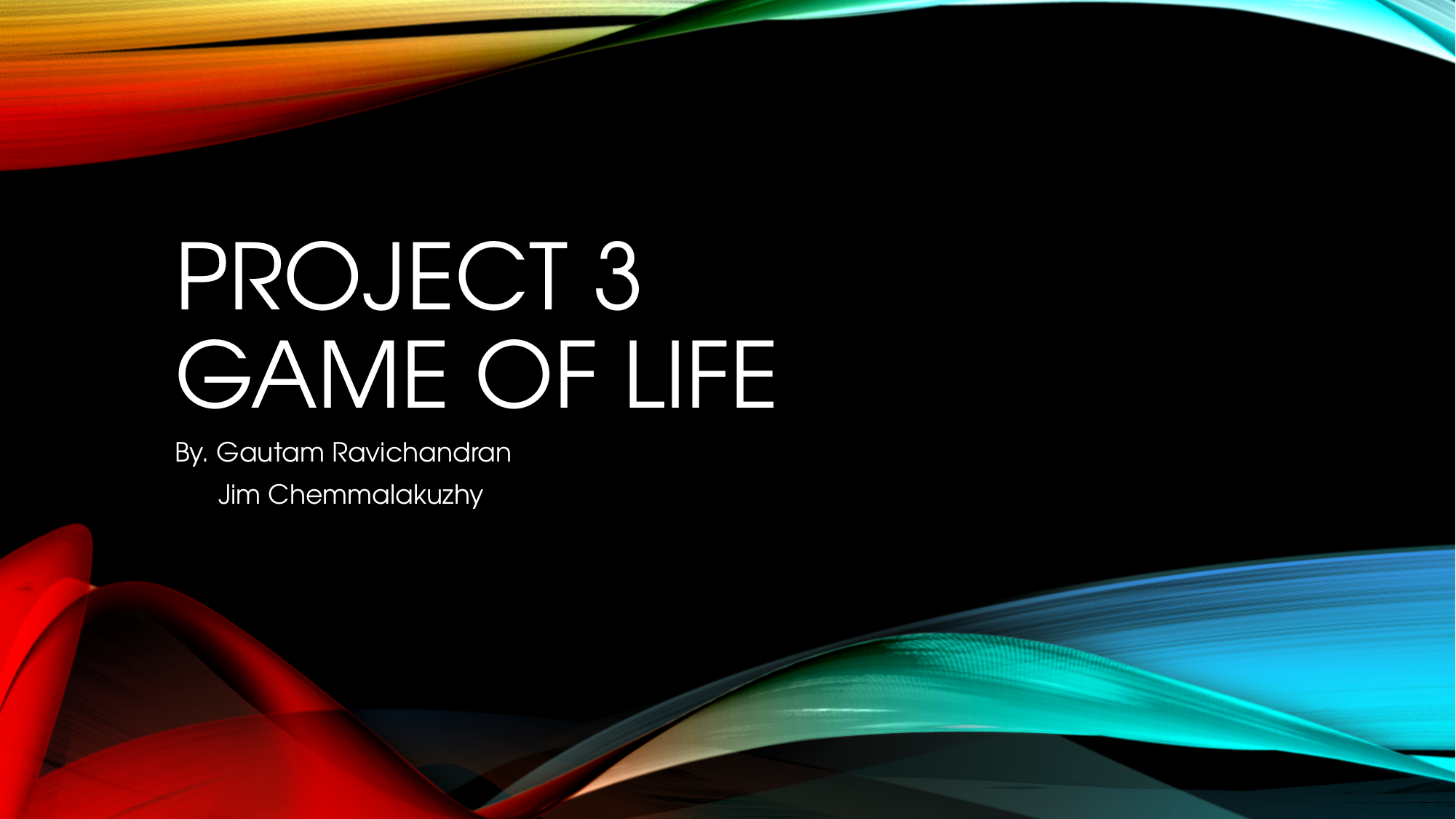

# Project 3 Game of LIfe
By. Gautam Ravichandran
      Jim Chemmalakuzhy